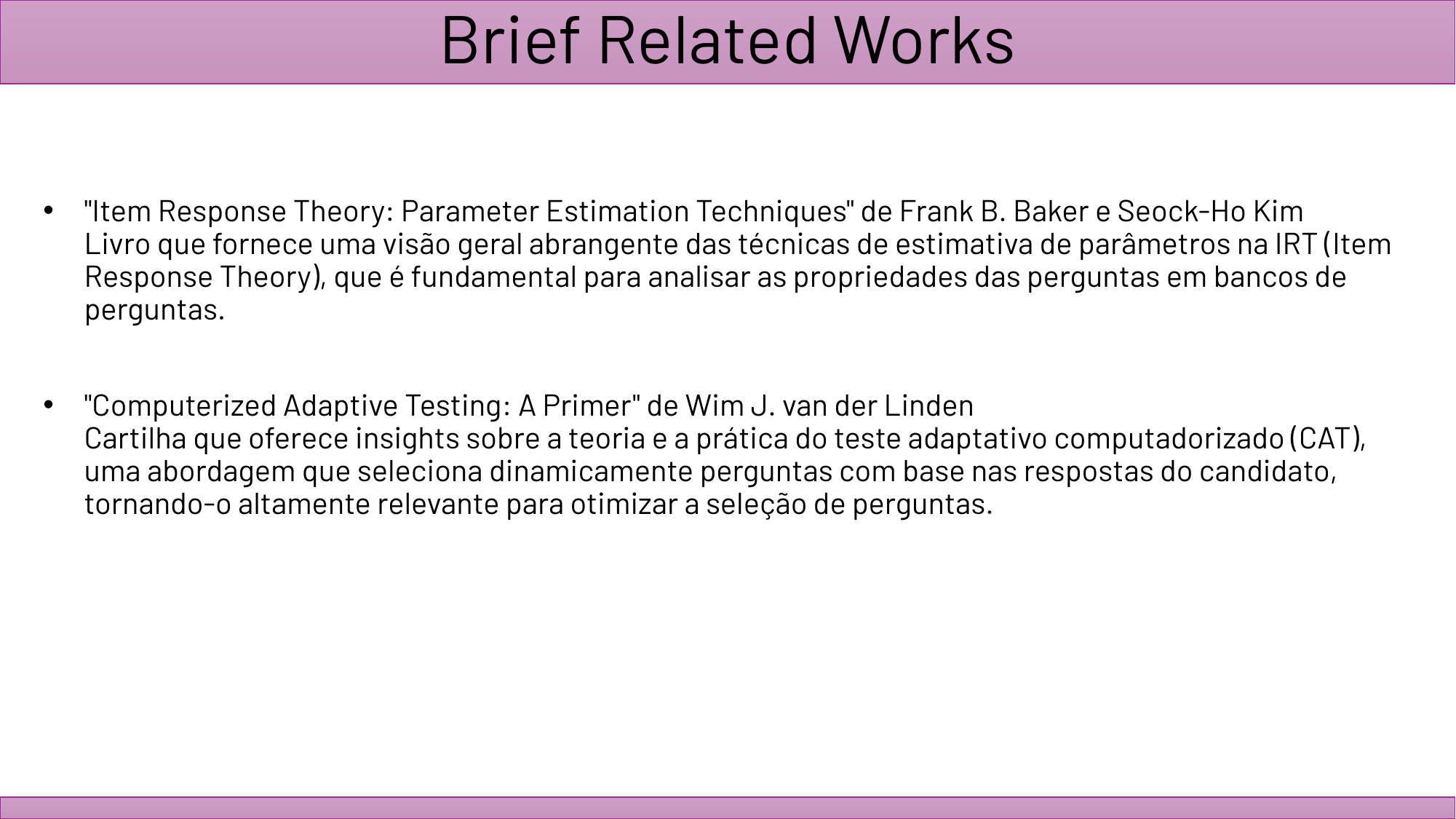

# Brief Related Works
"Item Response Theory: Parameter Estimation Techniques" de Frank B. Baker e Seock-Ho Kim
Livro que fornece uma visão geral abrangente das técnicas de estimativa de parâmetros na IRT (Item Response Theory), que é fundamental para analisar as propriedades das perguntas em bancos de perguntas.

"Computerized Adaptive Testing: A Primer" de Wim J. van der Linden
Cartilha que oferece insights sobre a teoria e a prática do teste adaptativo computadorizado (CAT), uma abordagem que seleciona dinamicamente perguntas com base nas respostas do candidato, tornando-o altamente relevante para otimizar a seleção de perguntas.